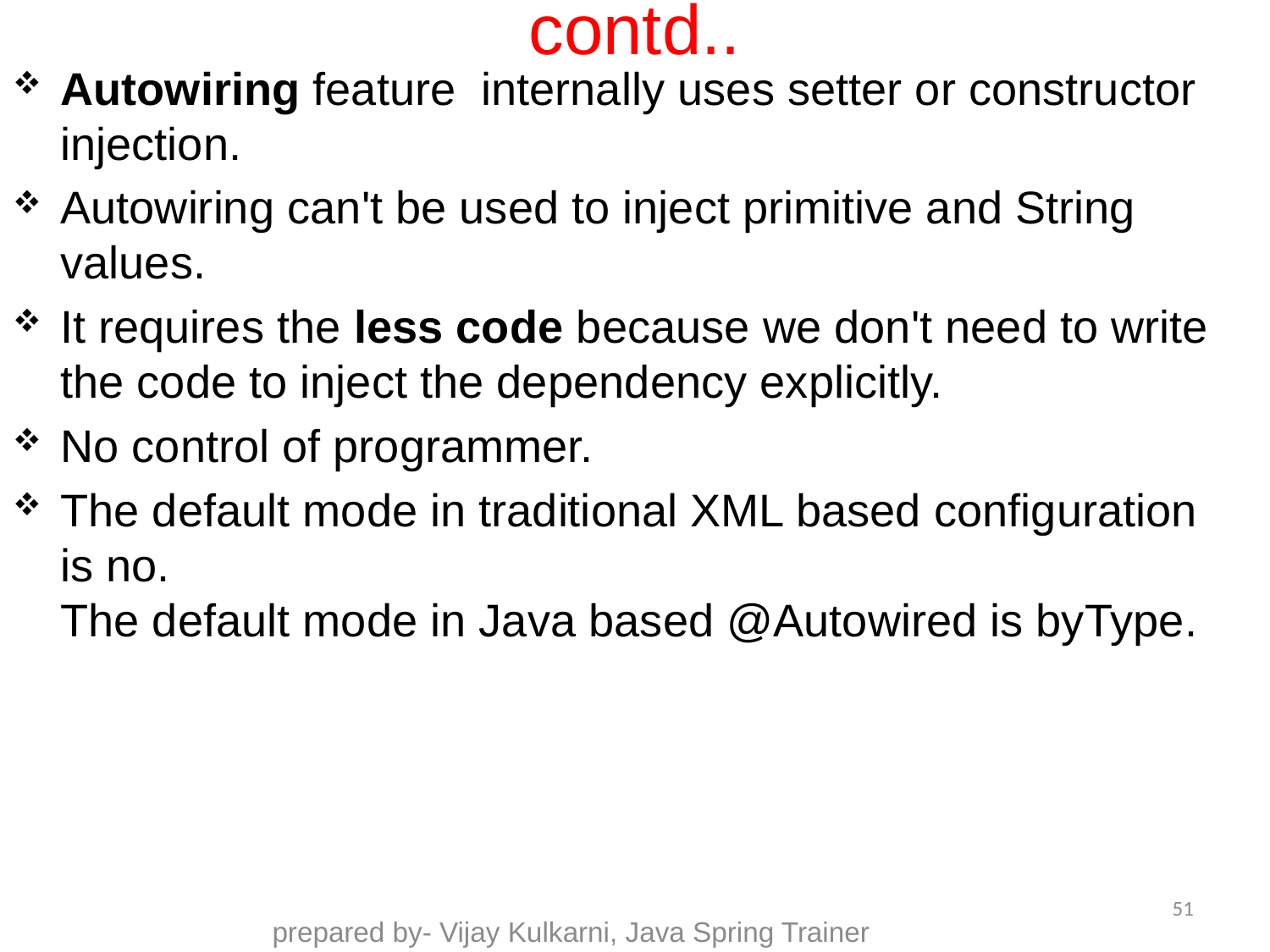

# contd..
Autowiring feature  internally uses setter or constructor injection.
Autowiring can't be used to inject primitive and String values.
It requires the less code because we don't need to write the code to inject the dependency explicitly.
No control of programmer.
The default mode in traditional XML based configuration is no.
The default mode in Java based @Autowired is byType.
51
prepared by- Vijay Kulkarni, Java Spring Trainer